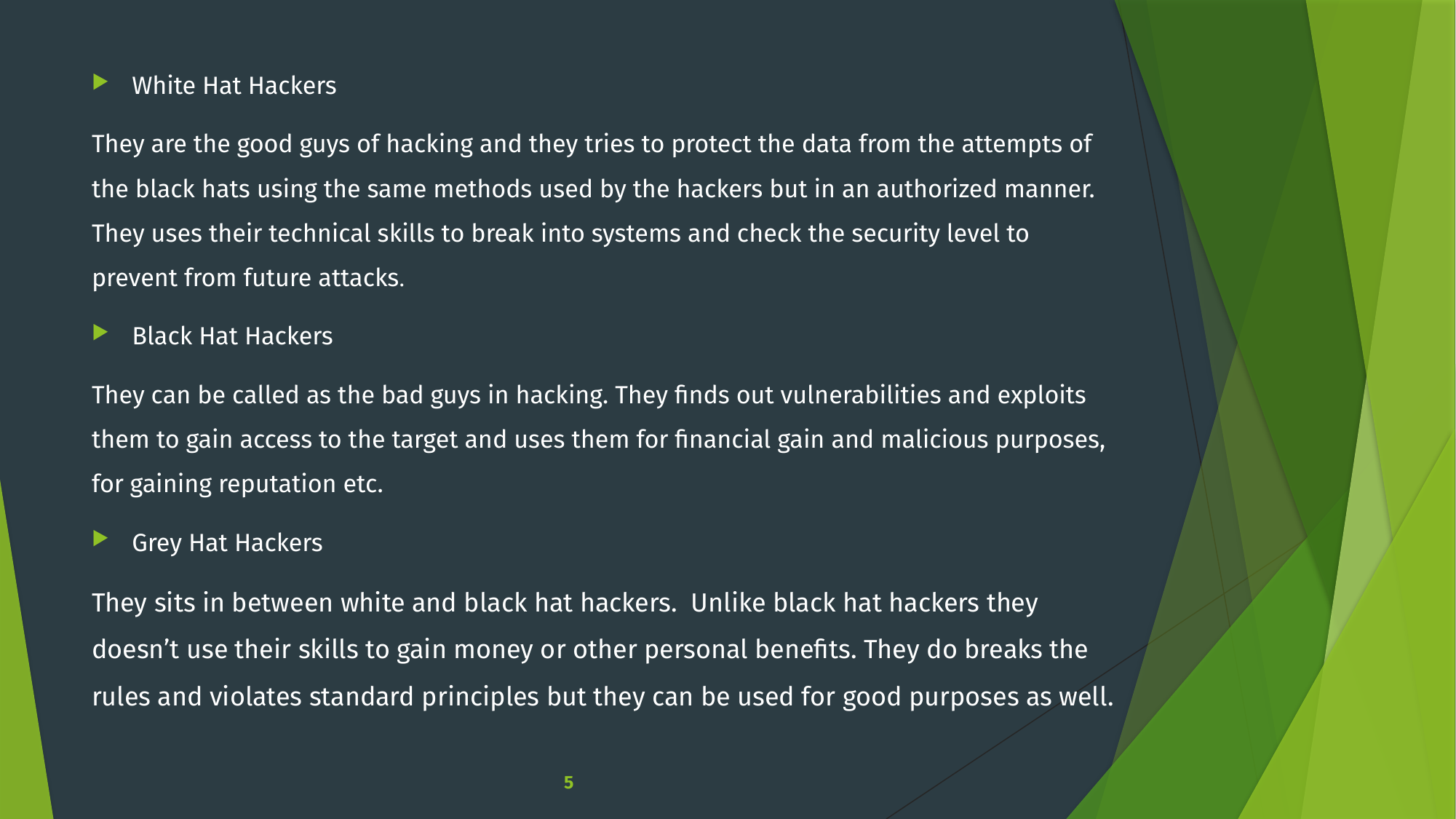

White Hat Hackers
They are the good guys of hacking and they tries to protect the data from the attempts of the black hats using the same methods used by the hackers but in an authorized manner. They uses their technical skills to break into systems and check the security level to prevent from future attacks.
Black Hat Hackers
They can be called as the bad guys in hacking. They finds out vulnerabilities and exploits them to gain access to the target and uses them for financial gain and malicious purposes, for gaining reputation etc.
Grey Hat Hackers
They sits in between white and black hat hackers.  Unlike black hat hackers they doesn’t use their skills to gain money or other personal benefits. They do breaks the rules and violates standard principles but they can be used for good purposes as well.

5